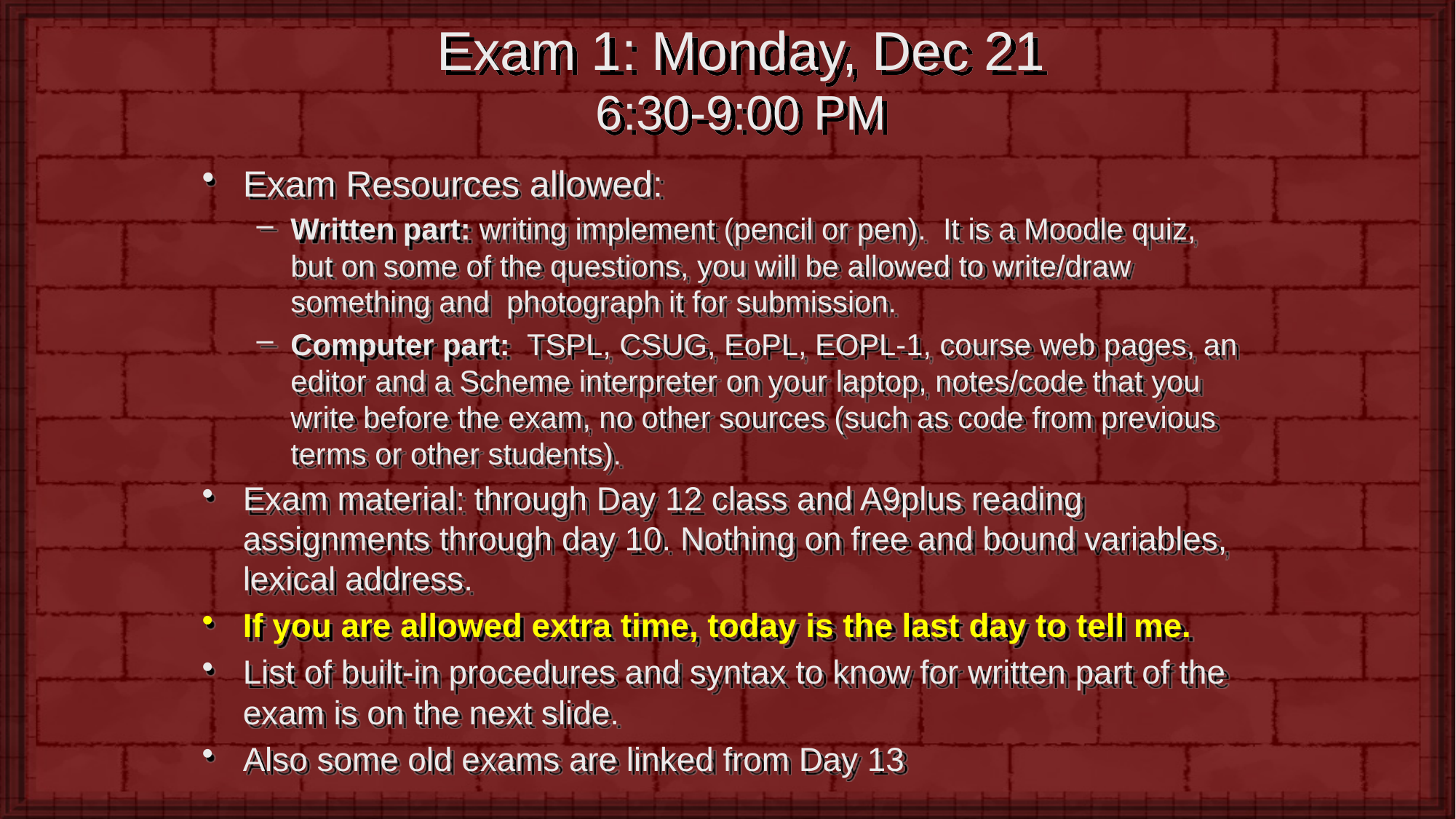

# Exam 1: Monday, Dec 21 6:30-9:00 PM
Exam Resources allowed:
Written part: writing implement (pencil or pen).  It is a Moodle quiz, but on some of the questions, you will be allowed to write/draw something and  photograph it for submission.
Computer part:  TSPL, CSUG, EoPL, EOPL-1, course web pages, an editor and a Scheme interpreter on your laptop, notes/code that you write before the exam, no other sources (such as code from previous terms or other students).
Exam material: through Day 12 class and A9plus reading assignments through day 10. Nothing on free and bound variables, lexical address.
If you are allowed extra time, today is the last day to tell me.
List of built-in procedures and syntax to know for written part of the exam is on the next slide.
Also some old exams are linked from Day 13